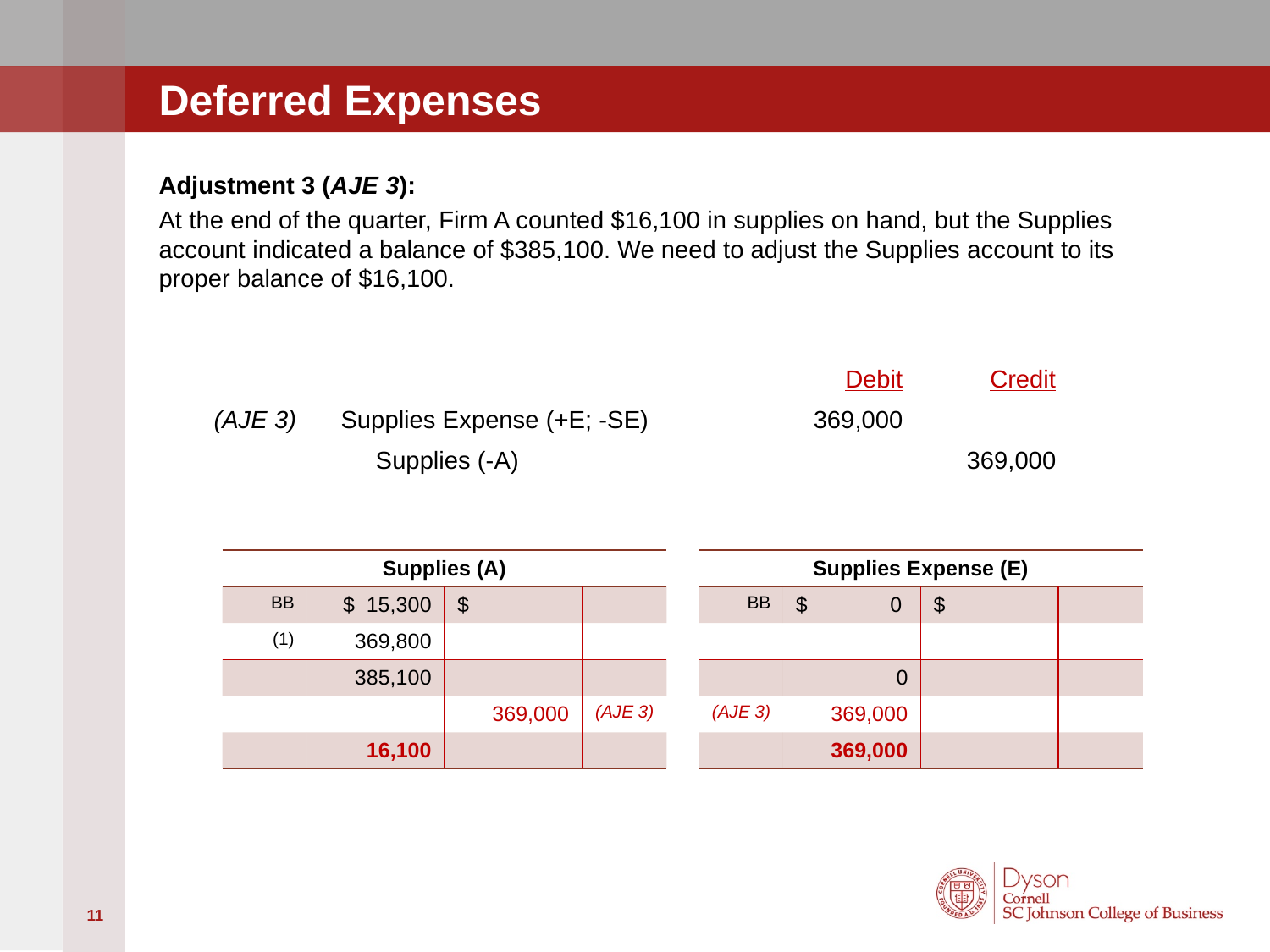

# Deferred Expenses
Adjustment 3 (AJE 3):
At the end of the quarter, Firm A counted $16,100 in supplies on hand, but the Supplies account indicated a balance of $385,100. We need to adjust the Supplies account to its proper balance of $16,100.
|  |  | Debit | Credit |
| --- | --- | --- | --- |
| (AJE 3) | Supplies Expense (+E; -SE) | 369,000 |  |
|  | Supplies (-A) |  | 369,000 |
| Supplies (A) |  |  |  |
| --- | --- | --- | --- |
| BB | $ 15,300 | $ |  |
| (1) | 369,800 |  |  |
|  | 385,100 |  |  |
|  |  | 369,000 | (AJE 3) |
|  | 16,100 |  |  |
| Supplies Expense (E) |  |  |  |
| --- | --- | --- | --- |
| BB | $ 0 | $ |  |
|  |  |  |  |
|  | 0 |  |  |
| (AJE 3) | 369,000 |  |  |
|  | 369,000 |  |  |
11